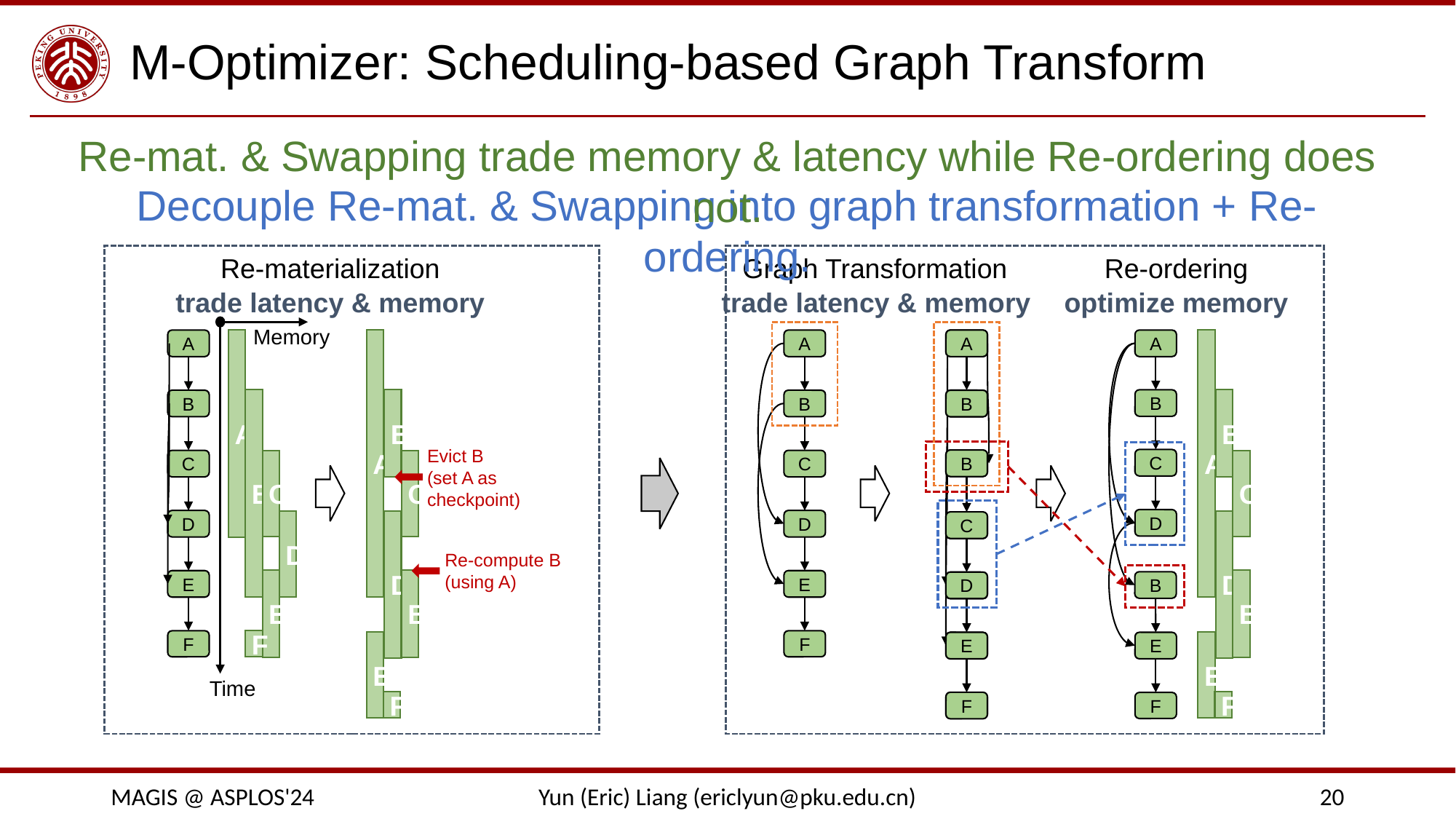

# M-Optimizer: Scheduling-based Graph Transform
Re-mat. & Swapping trade memory & latency while Re-ordering does not.
Decouple Re-mat. & Swapping into graph transformation + Re-ordering.

Re-materialization

Graph Transformation
Re-ordering
trade latency & memory
trade latency & memory
optimize memory

Memory
Time

A
B
B
C
D
E
F

A
A
B
C
D
E
F
A
B
C
D
E
F
A
B
C
Evict B
(set A as checkpoint)

D
Re-compute B
(using A)

B
E
F

A
B
C
D
E
F
A
B
C
D
B
E
F
A
B
C
D
B
E
F
B

B

C
D
E
F
MAGIS @ ASPLOS'24
Yun (Eric) Liang (ericlyun@pku.edu.cn)
20